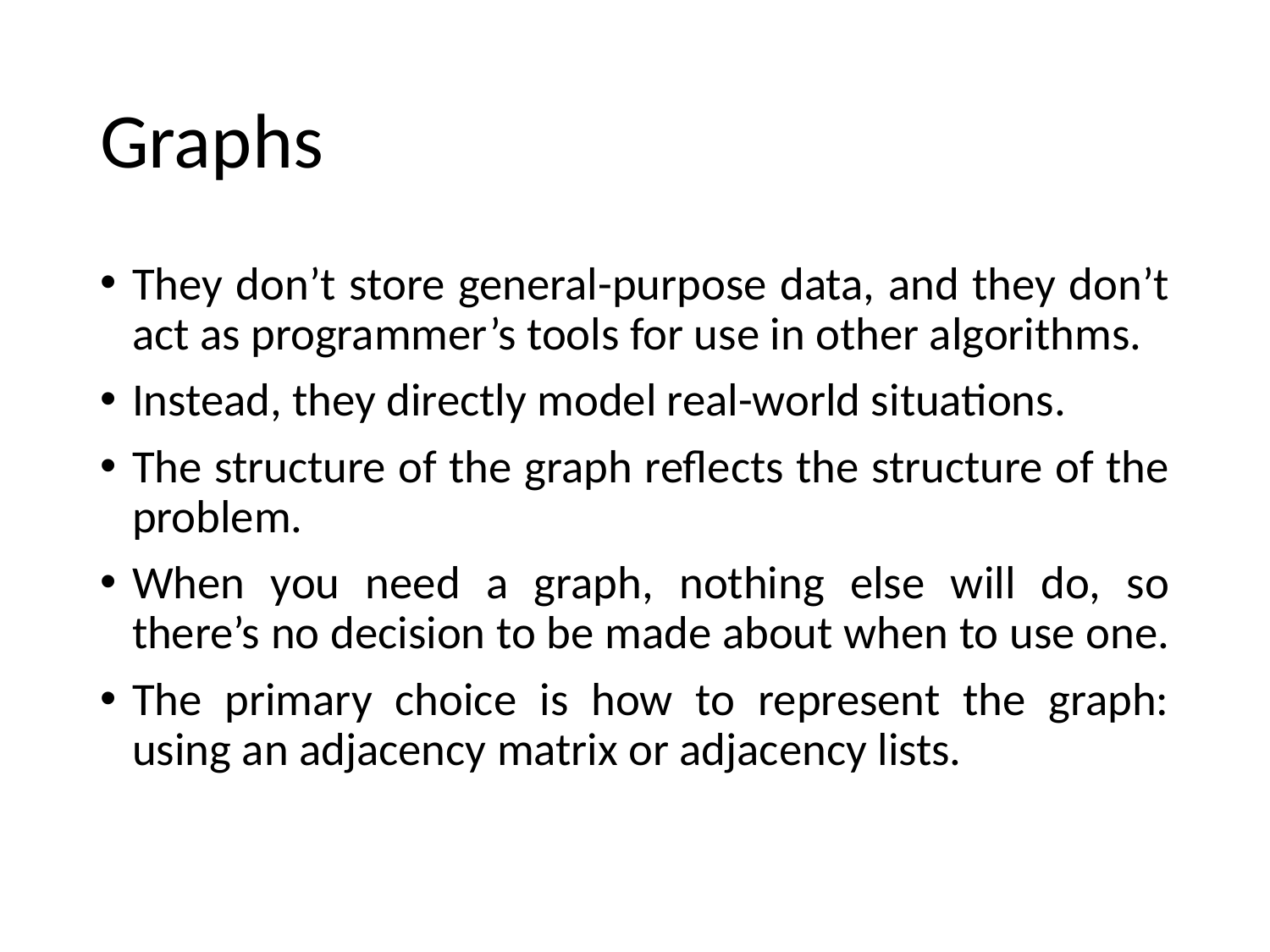

# Graphs
They don’t store general-purpose data, and they don’t act as programmer’s tools for use in other algorithms.
Instead, they directly model real-world situations.
The structure of the graph reflects the structure of the problem.
When you need a graph, nothing else will do, so there’s no decision to be made about when to use one.
The primary choice is how to represent the graph: using an adjacency matrix or adjacency lists.